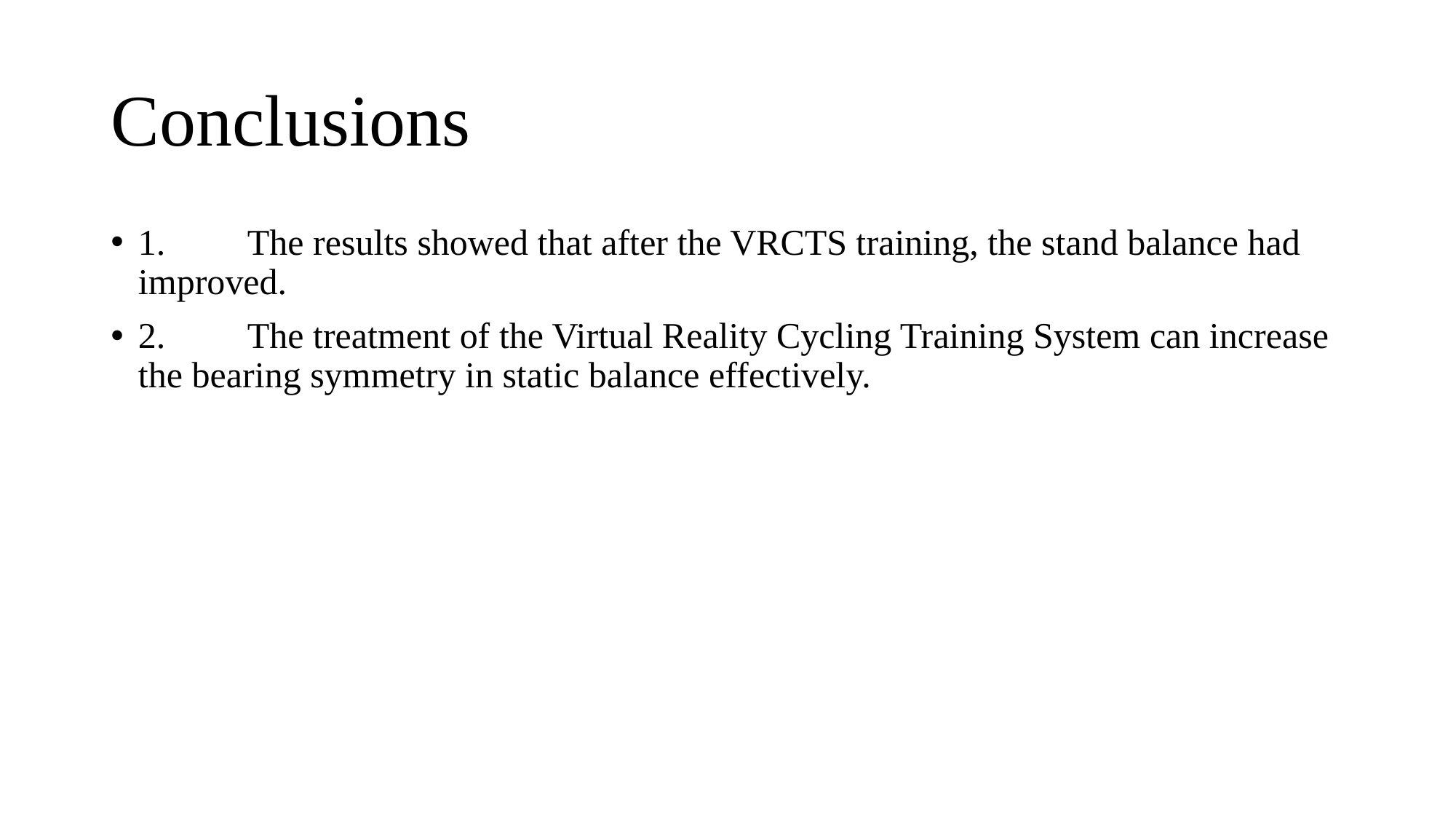

# Conclusions
1.	The results showed that after the VRCTS training, the stand balance had improved.
2.	The treatment of the Virtual Reality Cycling Training System can increase the bearing symmetry in static balance effectively.